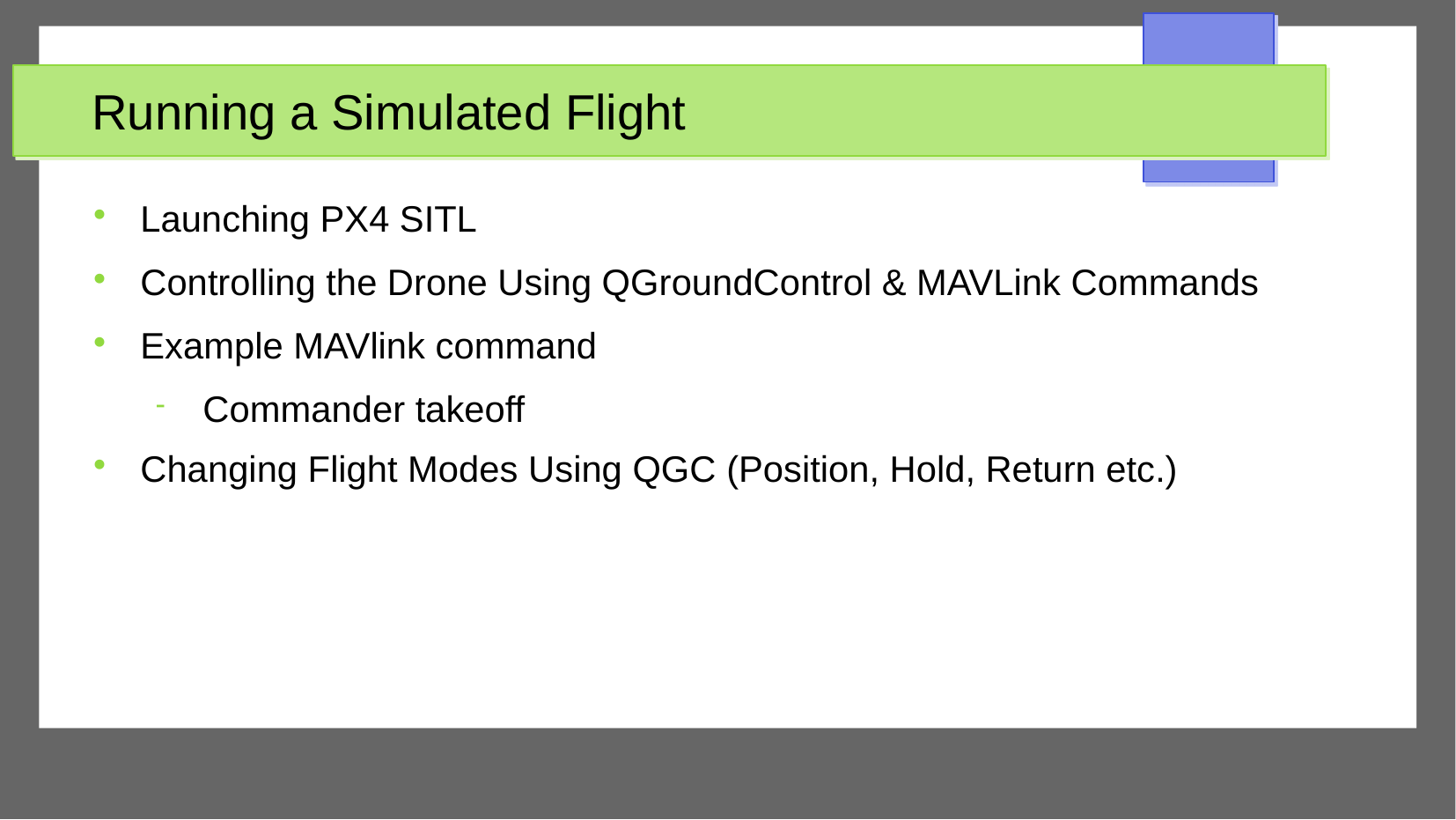

# Running a Simulated Flight
Launching PX4 SITL
Controlling the Drone Using QGroundControl & MAVLink Commands
Example MAVlink command
Commander takeoff
Changing Flight Modes Using QGC (Position, Hold, Return etc.)